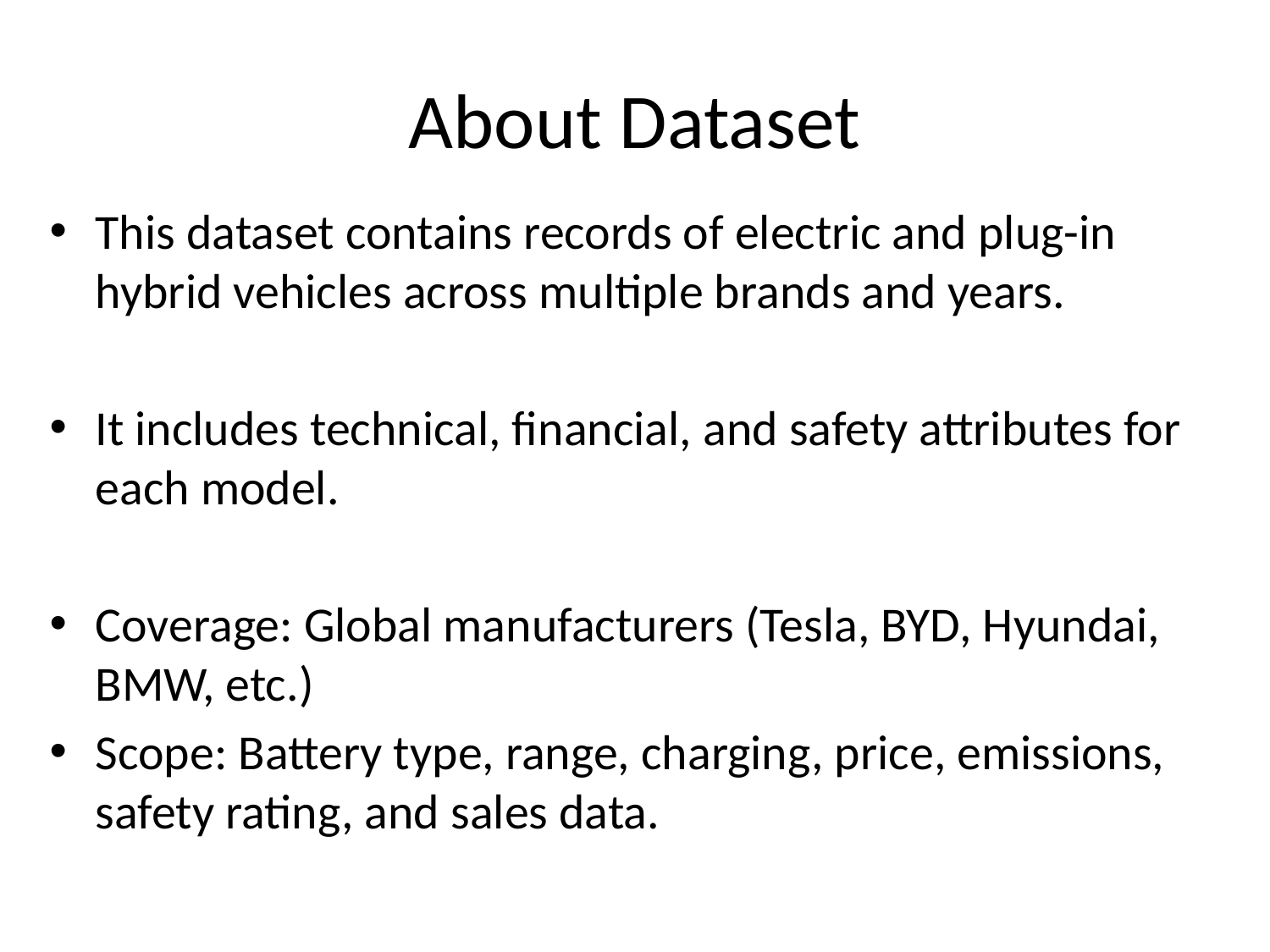

# About Dataset
This dataset contains records of electric and plug-in hybrid vehicles across multiple brands and years.

It includes technical, financial, and safety attributes for each model.

Coverage: Global manufacturers (Tesla, BYD, Hyundai, BMW, etc.)
Scope: Battery type, range, charging, price, emissions, safety rating, and sales data.